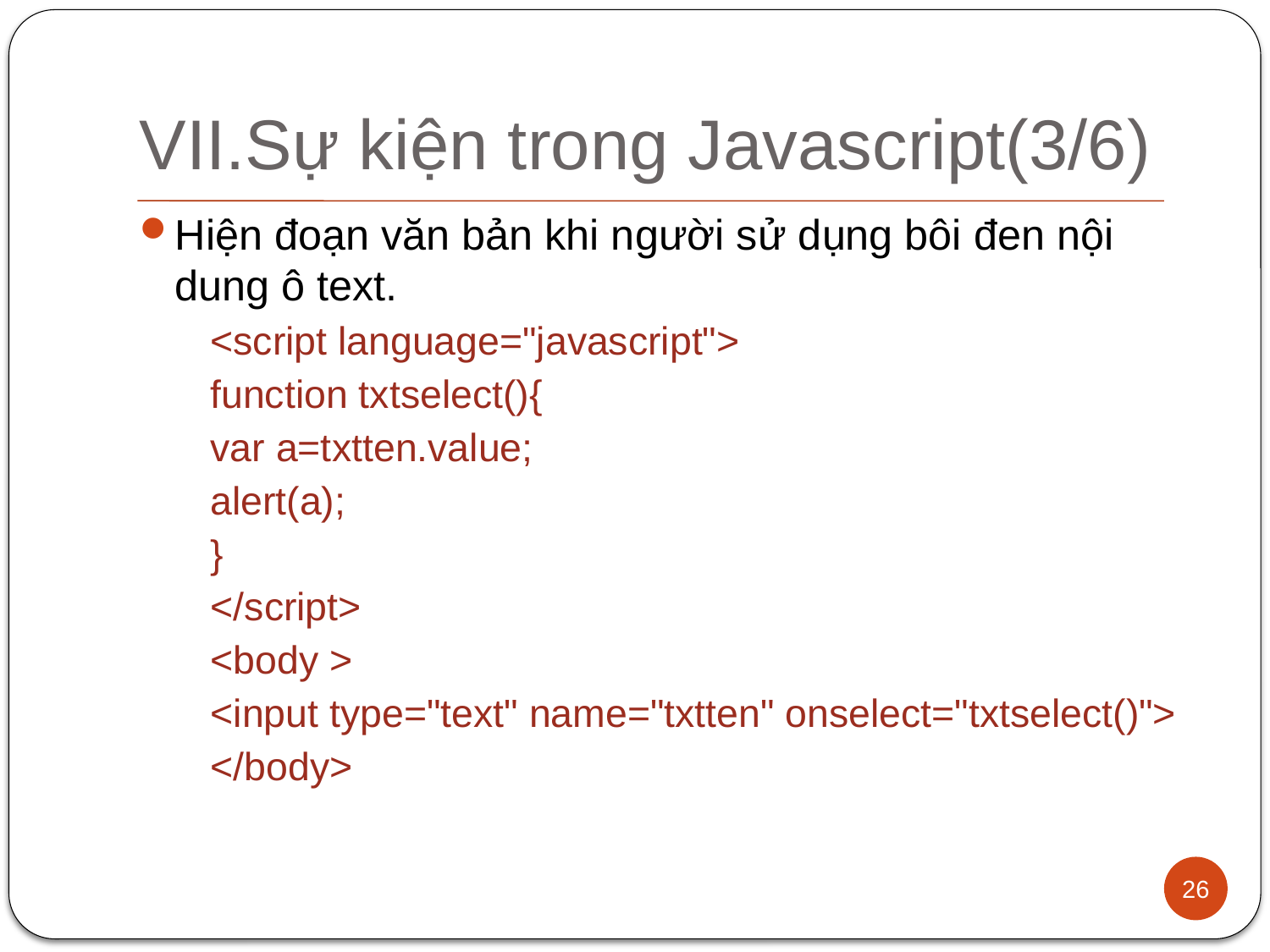

# VII.Sự kiện trong Javascript(3/6)
Hiện đoạn văn bản khi người sử dụng bôi đen nội dung ô text.
	<script language="javascript">
	function txtselect(){
	var a=txtten.value;
	alert(a);
	}
	</script>
	<body >
	<input type="text" name="txtten" onselect="txtselect()">
	</body>

26